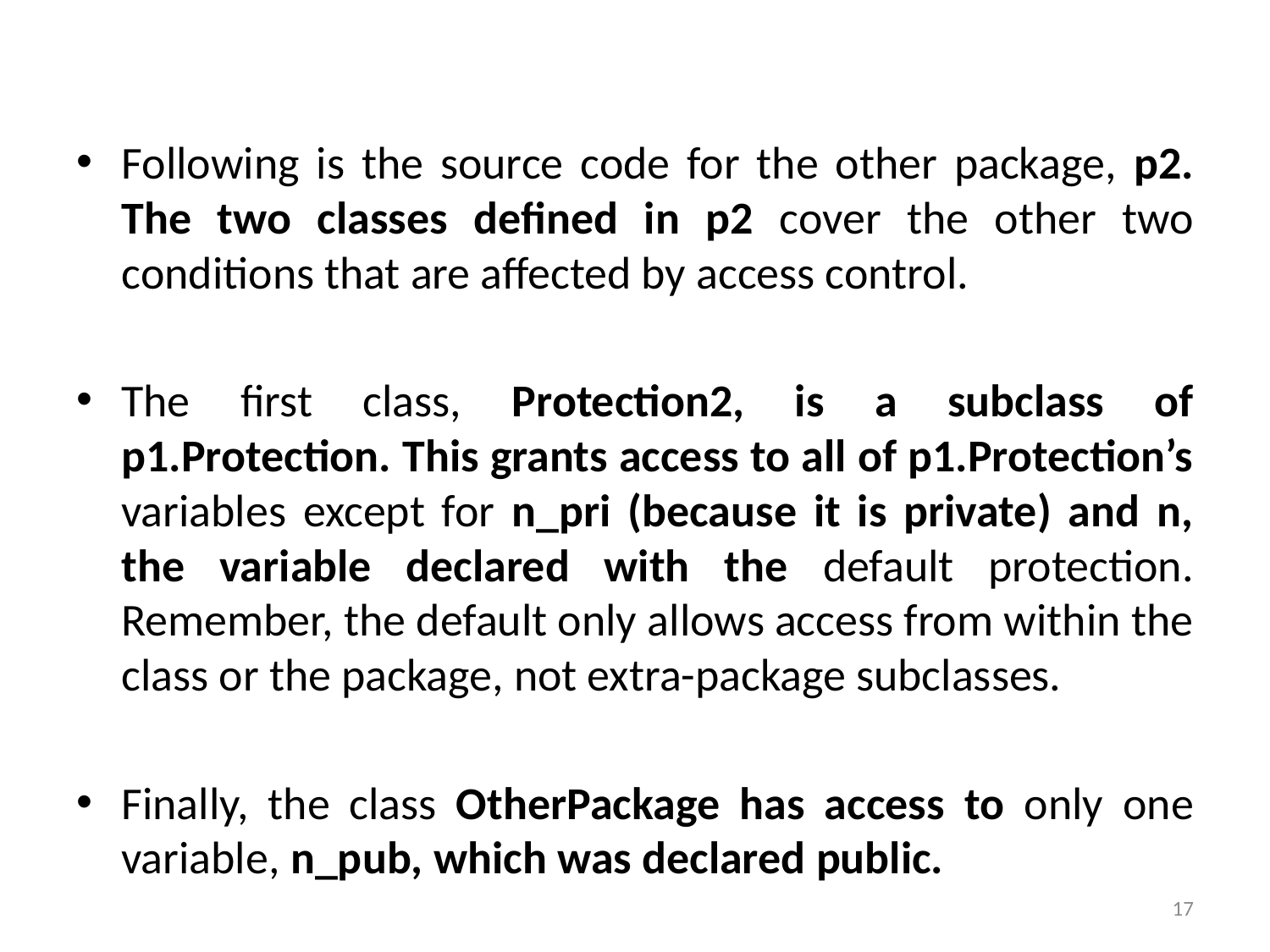

Following is the source code for the other package, p2. The two classes defined in p2 cover the other two conditions that are affected by access control.

The first class, Protection2, is a subclass of p1.Protection. This grants access to all of p1.Protection’s variables except for n_pri (because it is private) and n, the variable declared with the default protection. Remember, the default only allows access from within the class or the package, not extra-package subclasses.

Finally, the class OtherPackage has access to only one variable, n_pub, which was declared public.
17